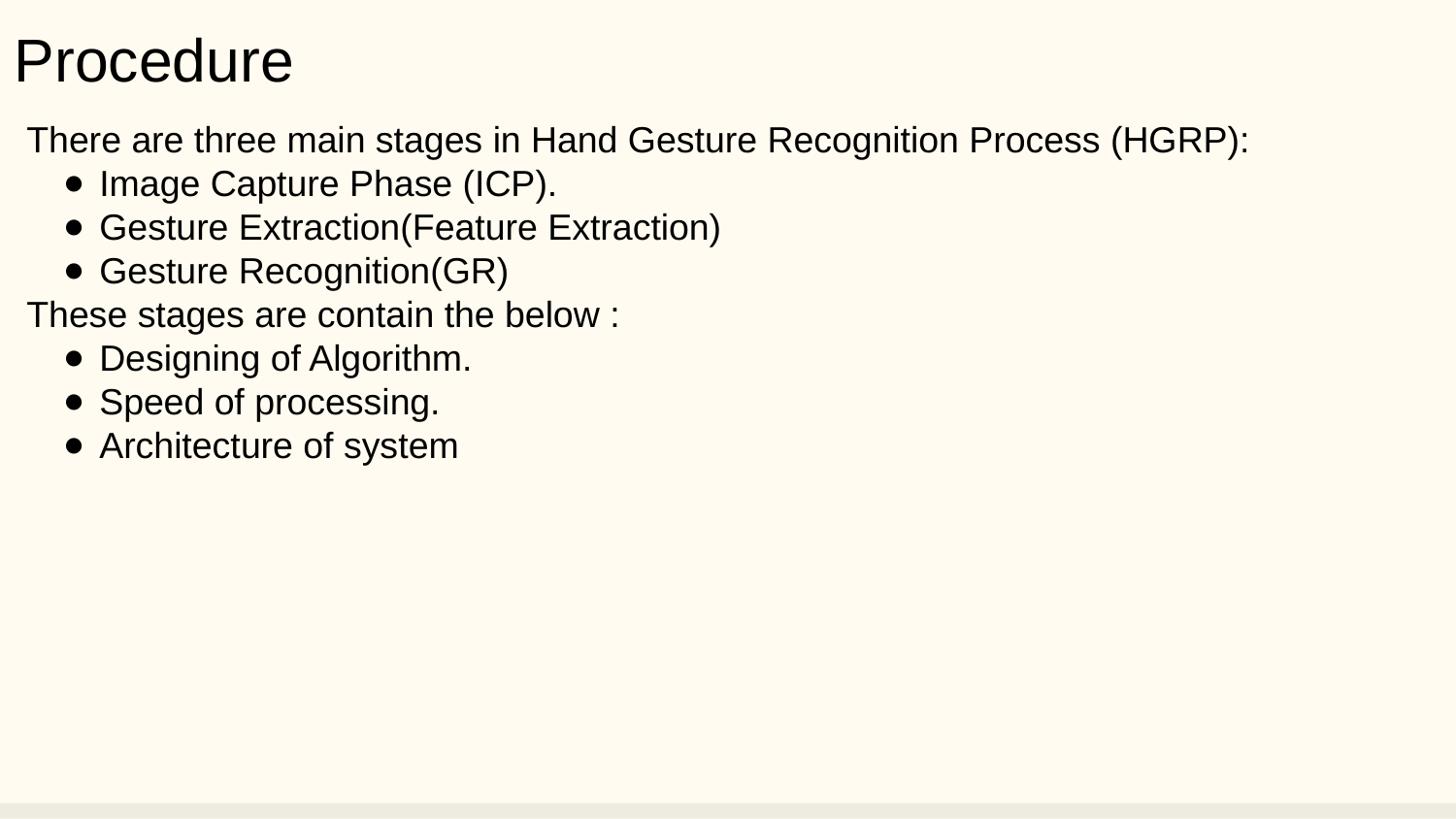

Procedure
There are three main stages in Hand Gesture Recognition Process (HGRP):
Image Capture Phase (ICP).
Gesture Extraction(Feature Extraction)
Gesture Recognition(GR)
These stages are contain the below :
Designing of Algorithm.
Speed of processing.
Architecture of system